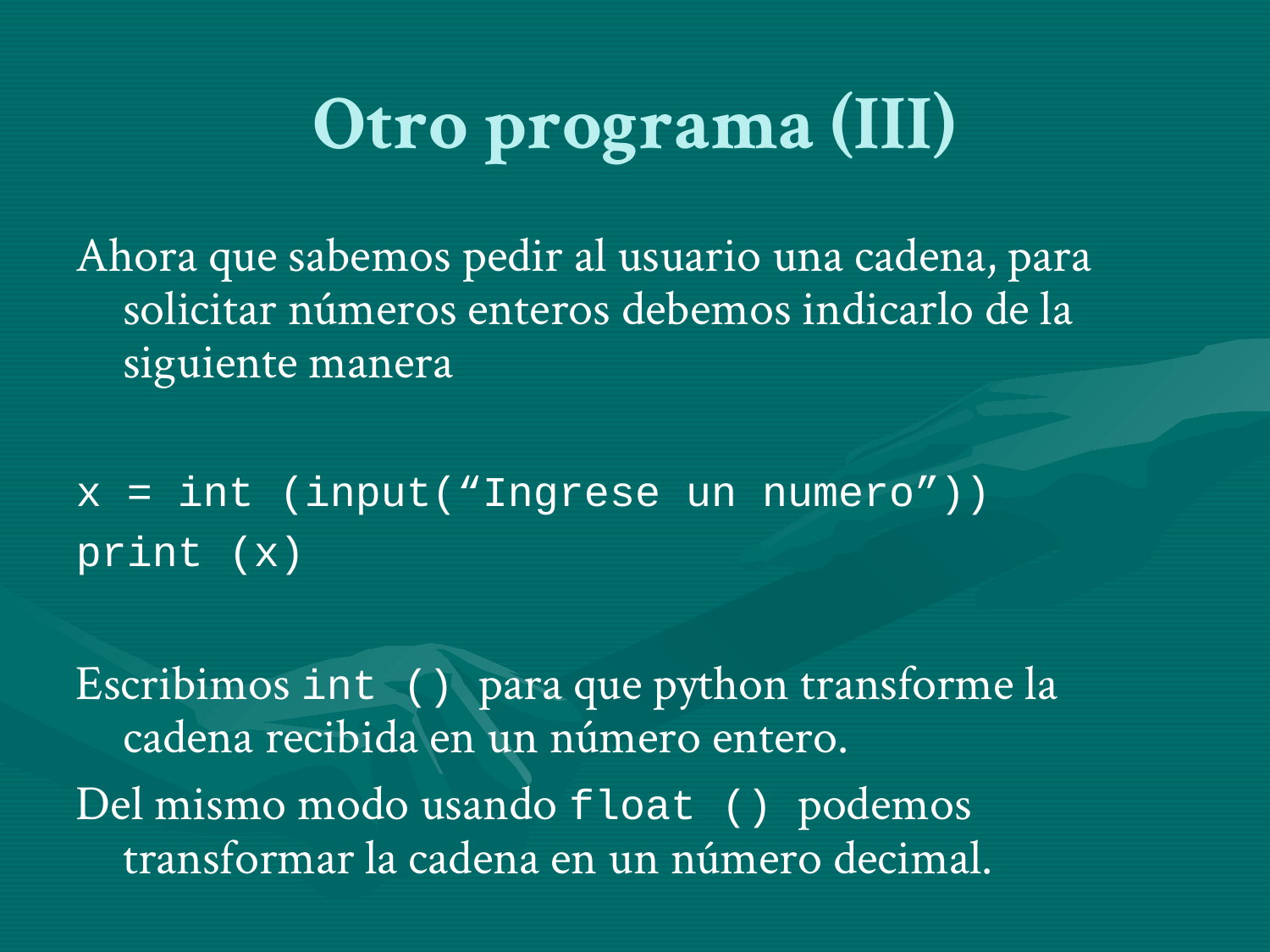

# Otro programa (III)
Ahora que sabemos pedir al usuario una cadena, para solicitar números enteros debemos indicarlo de la siguiente manera

x = int (input(“Ingrese un numero”))
print (x)

Escribimos int () para que python transforme la cadena recibida en un número entero.
Del mismo modo usando float () podemos transformar la cadena en un número decimal.